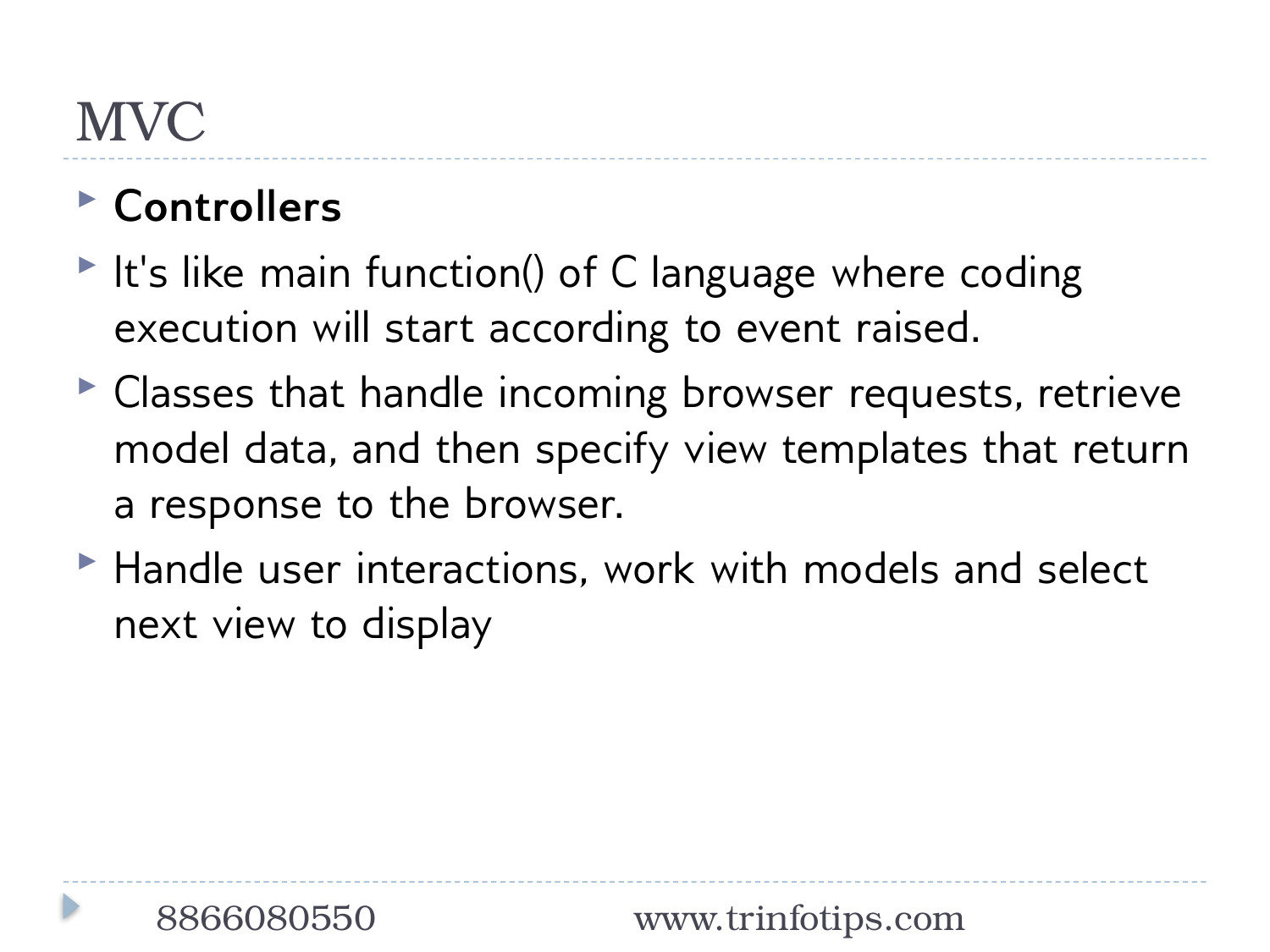

# MVC
Controllers
It's like main function() of C language where coding execution will start according to event raised.
Classes that handle incoming browser requests, retrieve model data, and then specify view templates that return a response to the browser.
Handle user interactions, work with models and select next view to display

8866080550                       www.trinfotips.com